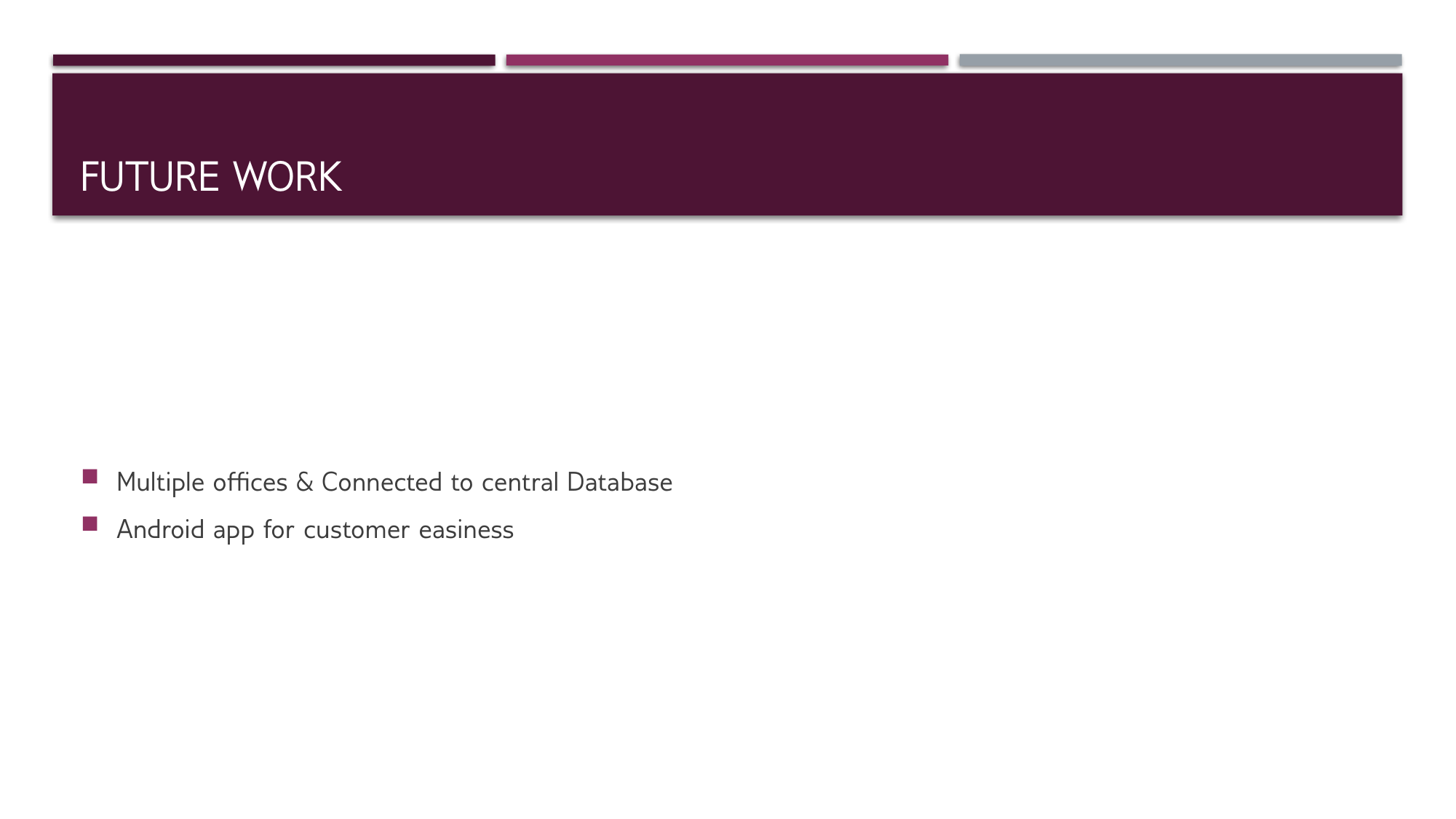

# Future Work

Multiple offices & Connected to central Database
Android app for customer easiness